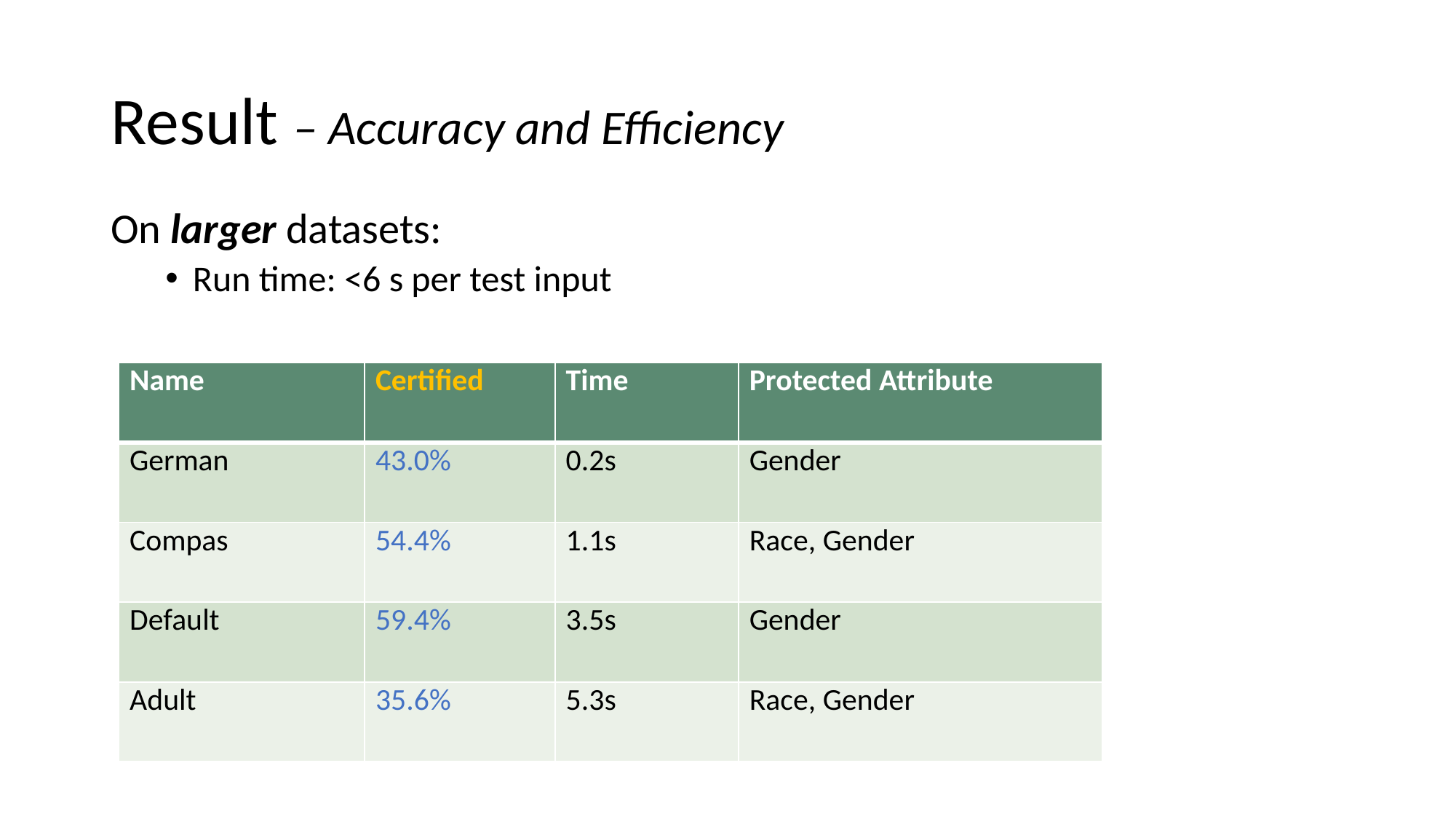

# Result – Accuracy and Efficiency
On larger datasets:
Run time: <6 s per test input
| Name | Certified | Time | Protected Attribute |
| --- | --- | --- | --- |
| German | 43.0% | 0.2s | Gender |
| Compas | 54.4% | 1.1s | Race, Gender |
| Default | 59.4% | 3.5s | Gender |
| Adult | 35.6% | 5.3s | Race, Gender |